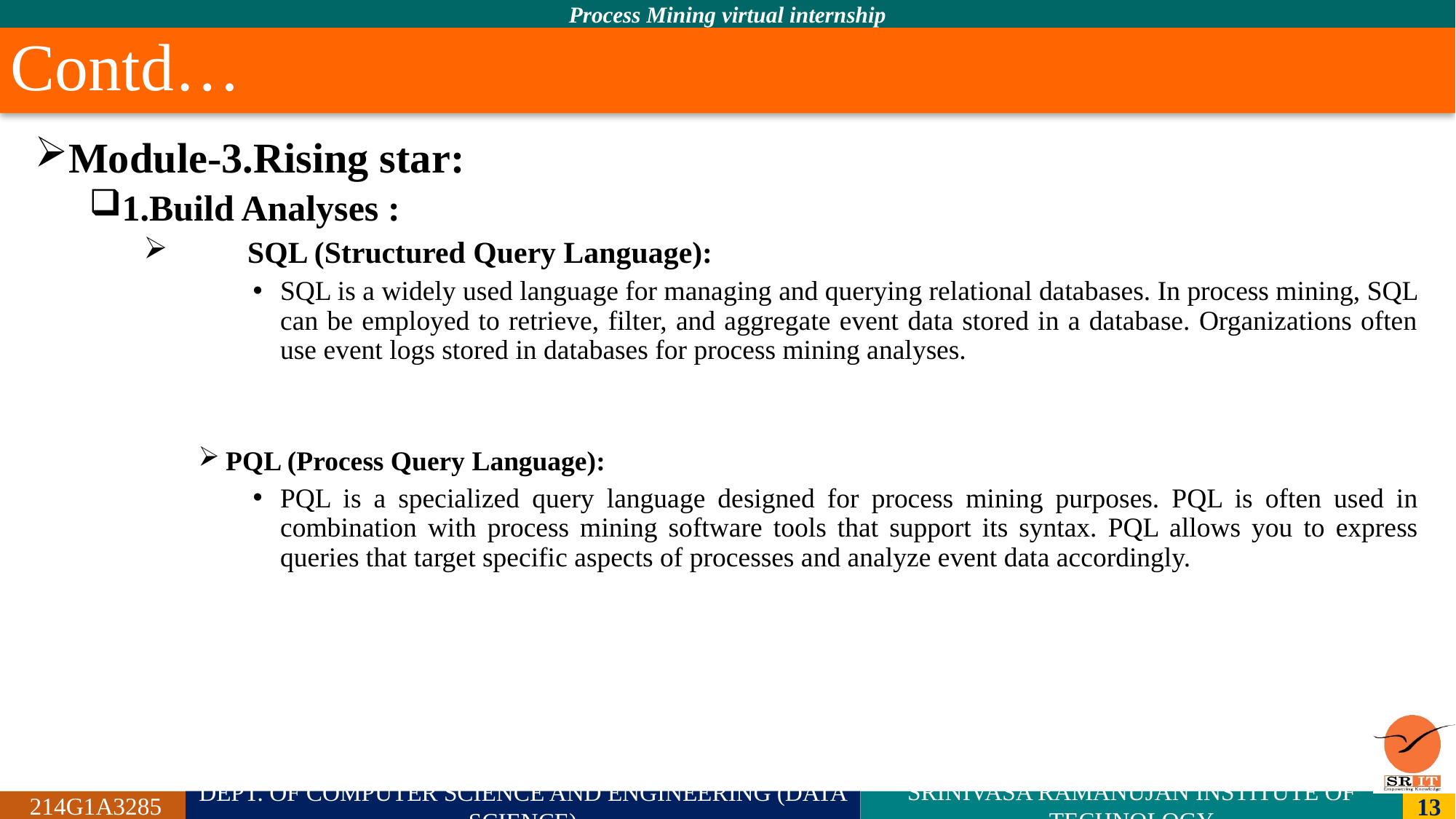

# Contd…
Module-3.Rising star:
1.Build Analyses :
          SQL (Structured Query Language):
SQL is a widely used language for managing and querying relational databases. In process mining, SQL can be employed to retrieve, filter, and aggregate event data stored in a database. Organizations often use event logs stored in databases for process mining analyses.

PQL (Process Query Language):
PQL is a specialized query language designed for process mining purposes. PQL is often used in combination with process mining software tools that support its syntax. PQL allows you to express queries that target specific aspects of processes and analyze event data accordingly.